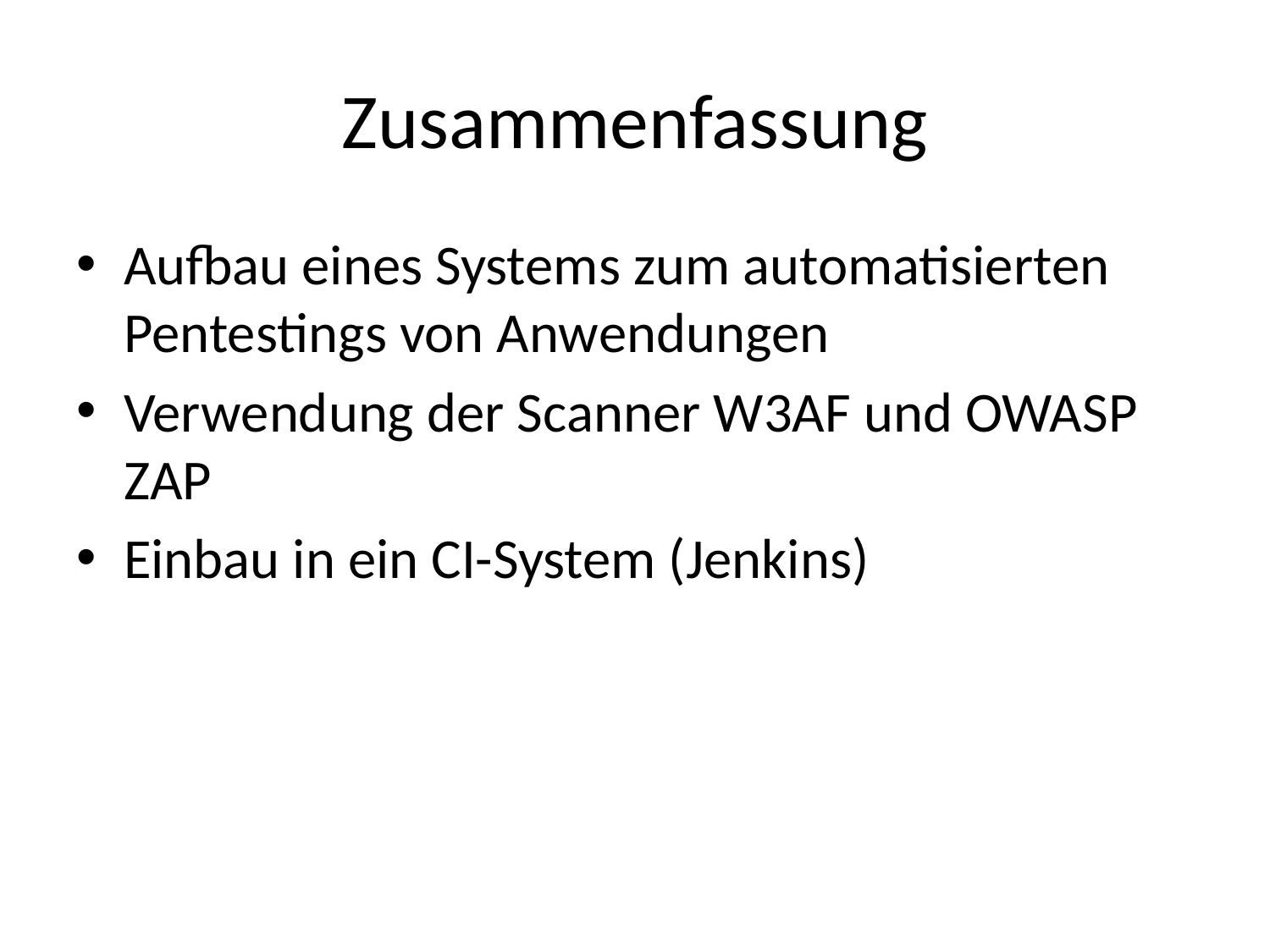

# Zusammenfassung
Aufbau eines Systems zum automatisierten Pentestings von Anwendungen
Verwendung der Scanner W3AF und OWASP ZAP
Einbau in ein CI-System (Jenkins)